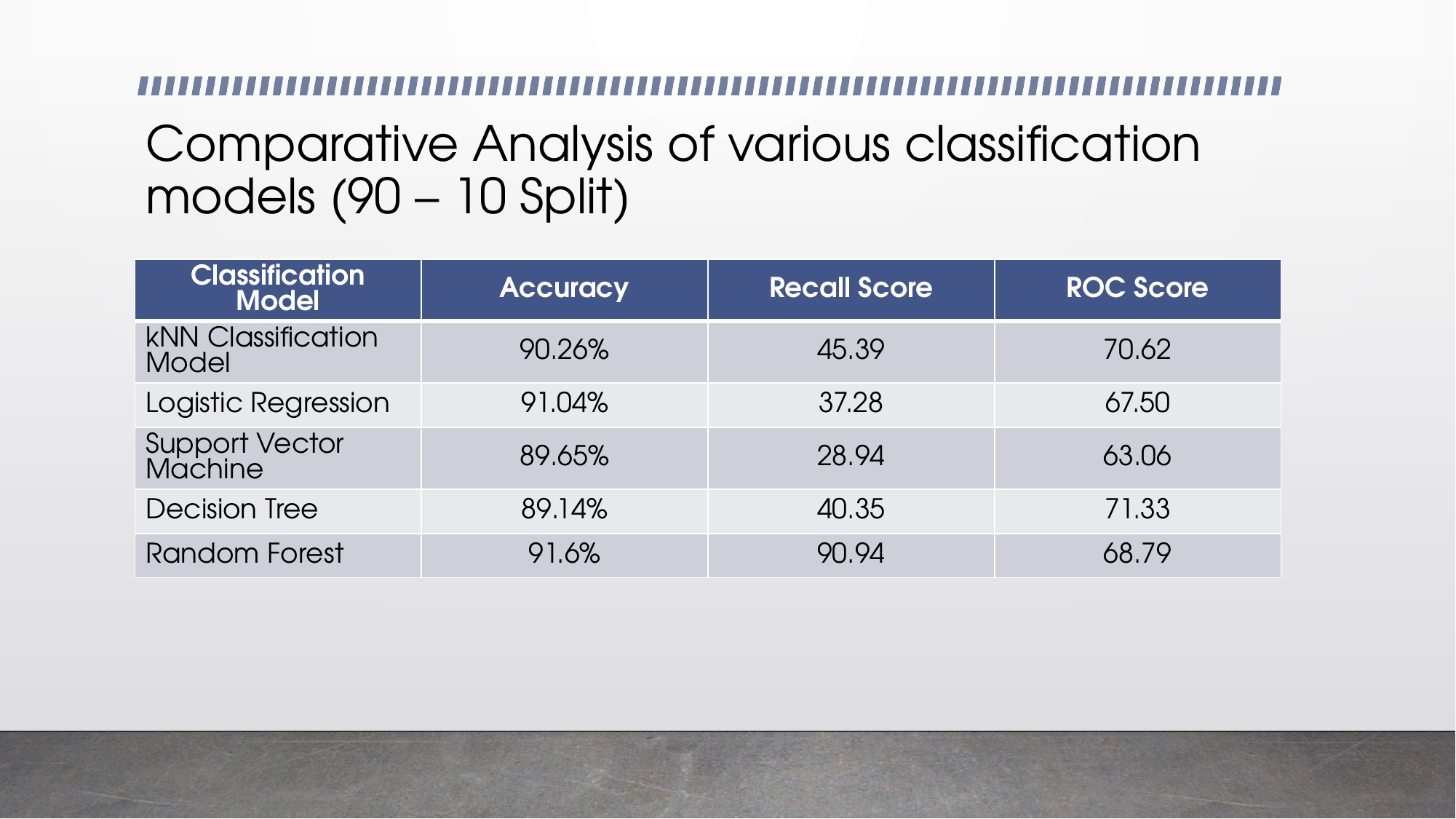

# Comparative Analysis of various classification models (90 – 10 Split)
| Classification Model | Accuracy | Recall Score | ROC Score |
| --- | --- | --- | --- |
| kNN Classification Model | 90.26% | 45.39 | 70.62 |
| Logistic Regression | 91.04% | 37.28 | 67.50 |
| Support Vector Machine | 89.65% | 28.94 | 63.06 |
| Decision Tree | 89.14% | 40.35 | 71.33 |
| Random Forest | 91.6% | 90.94 | 68.79 |